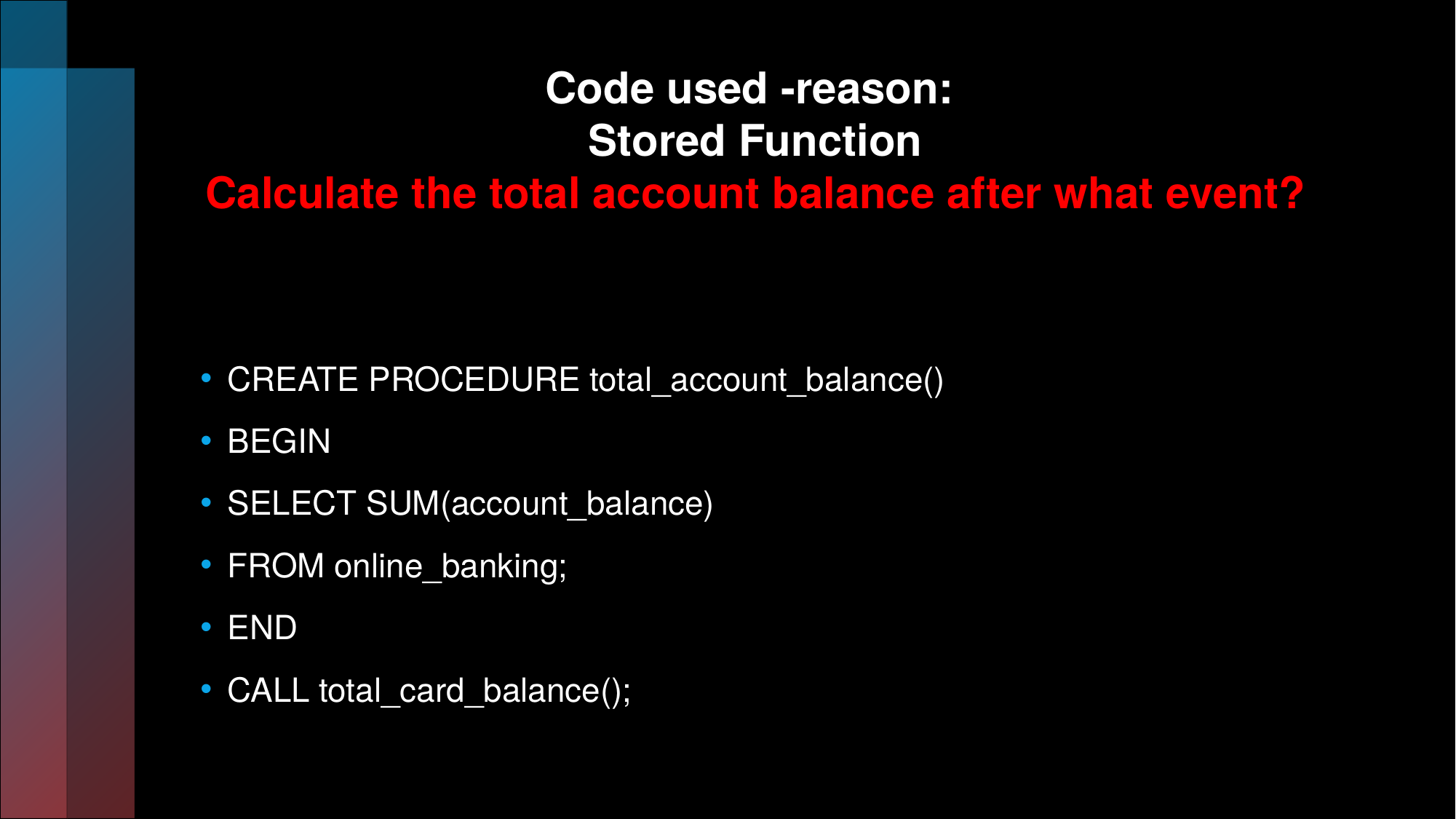

# Code used -reason: Stored Function Calculate the total account balance after what event?
CREATE PROCEDURE total_account_balance()
BEGIN
SELECT SUM(account_balance)
FROM online_banking;
END
CALL total_card_balance();